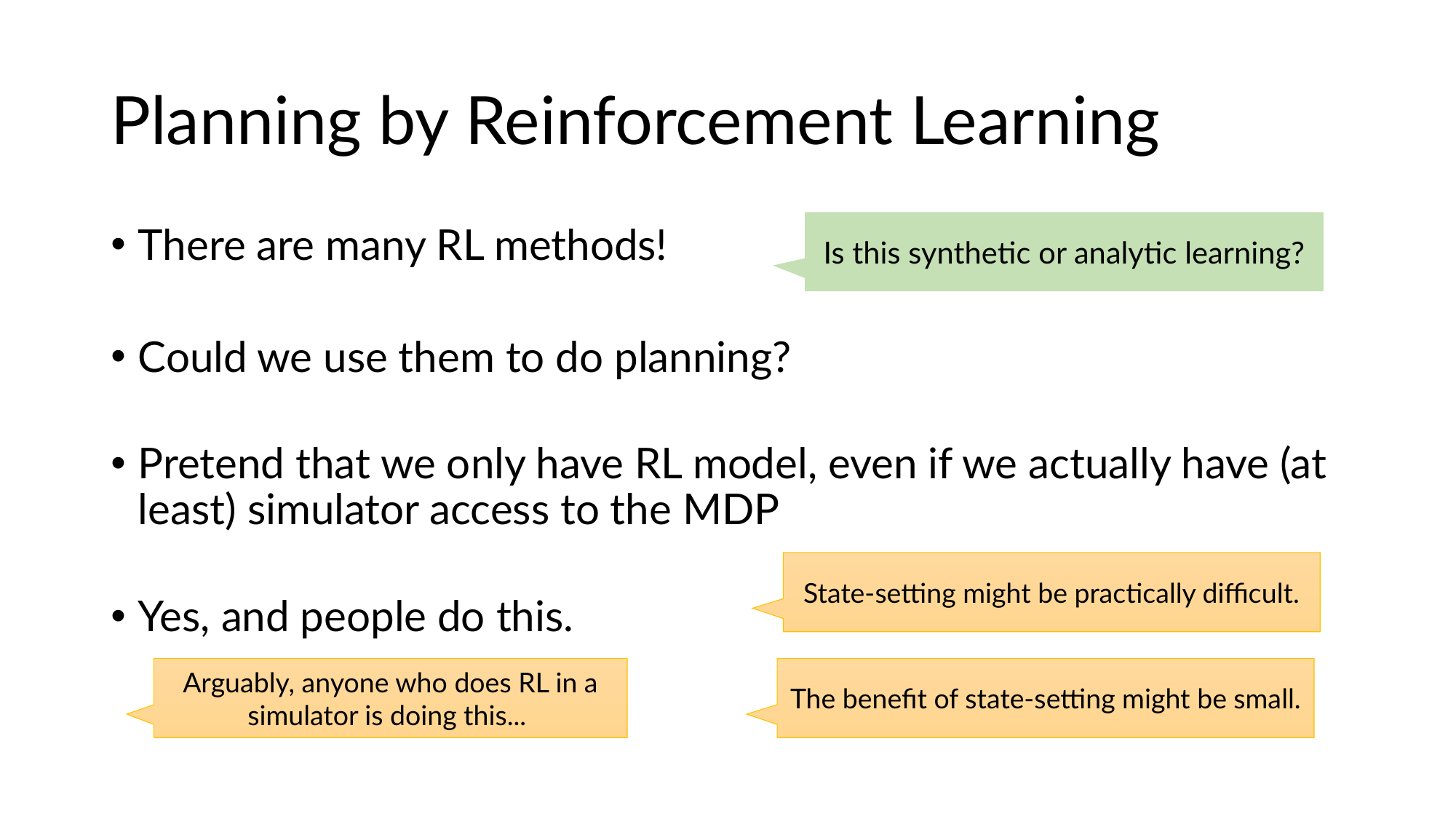

# Planning by Reinforcement Learning
Is this synthetic or analytic learning?
There are many RL methods!
Could we use them to do planning?
Pretend that we only have RL model, even if we actually have (at least) simulator access to the MDP
Yes, and people do this.
State-setting might be practically difficult.
Arguably, anyone who does RL in a simulator is doing this...
The benefit of state-setting might be small.